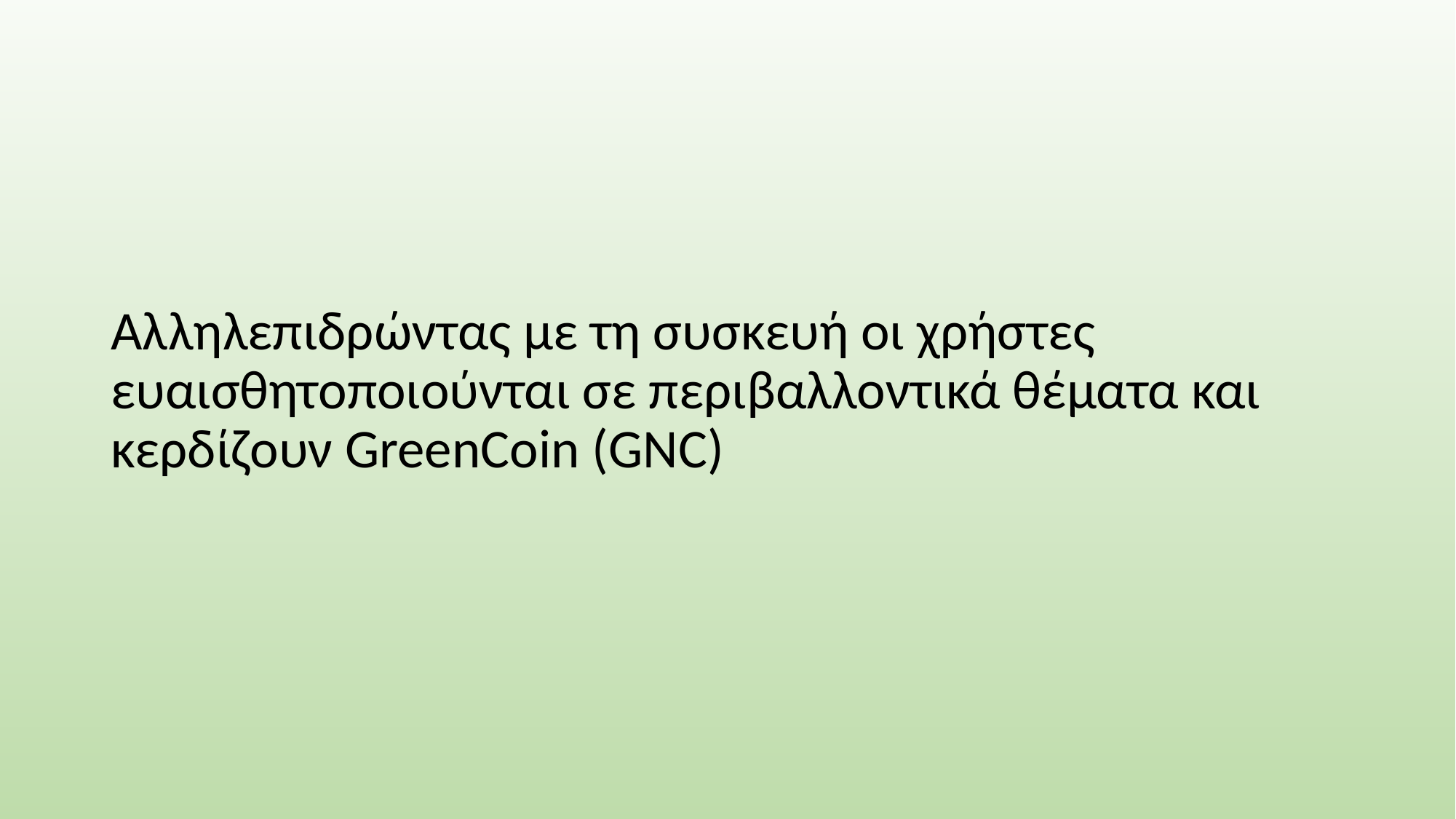

Αλληλεπιδρώντας με τη συσκευή οι χρήστες ευαισθητοποιούνται σε περιβαλλοντικά θέματα και κερδίζουν GreenCoin (GNC)